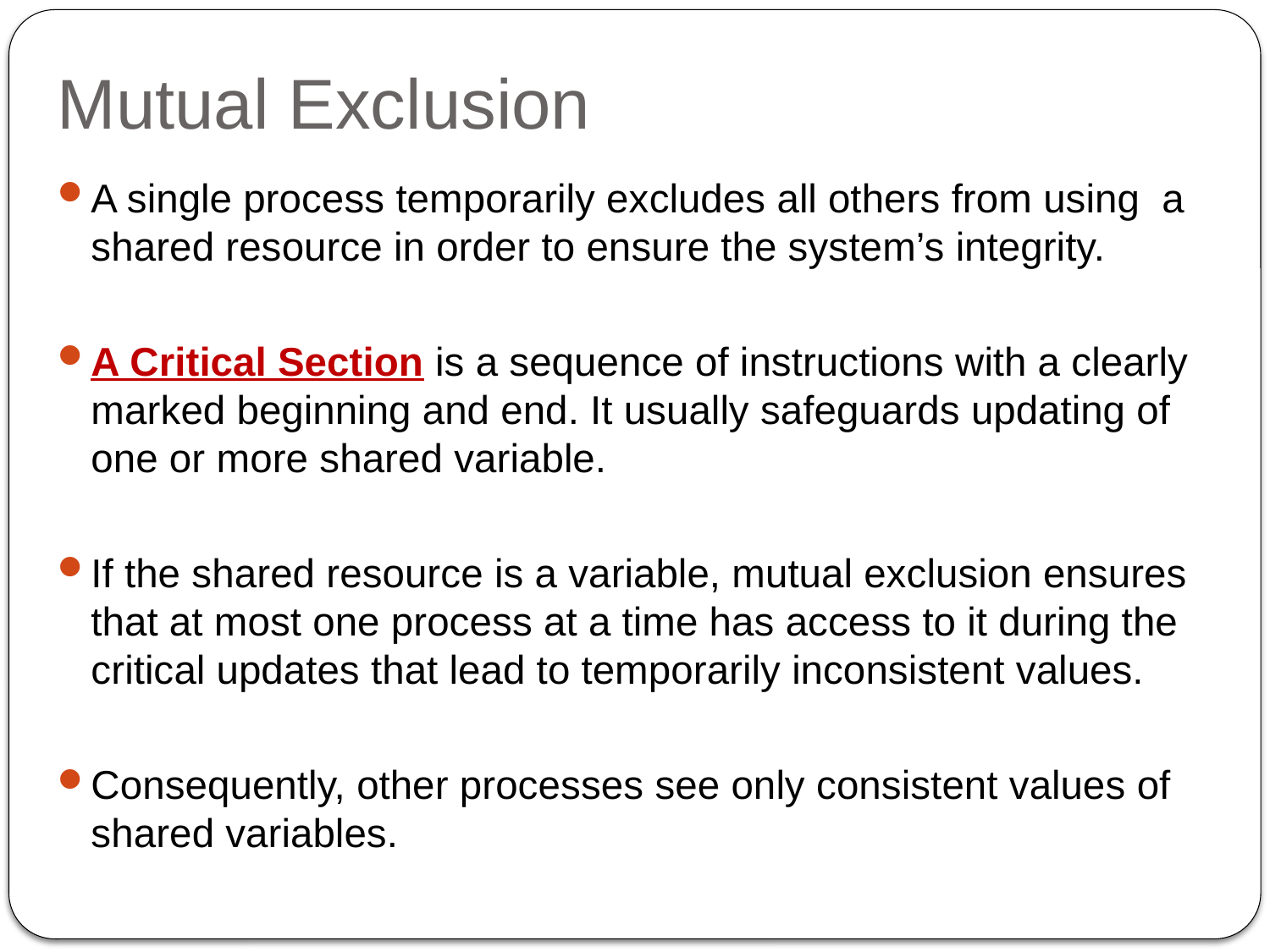

# Mutual Exclusion
A single process temporarily excludes all others from using  a shared resource in order to ensure the system’s integrity.

A Critical Section is a sequence of instructions with a clearly marked beginning and end. It usually safeguards updating of one or more shared variable.

If the shared resource is a variable, mutual exclusion ensures that at most one process at a time has access to it during the critical updates that lead to temporarily inconsistent values.

Consequently, other processes see only consistent values of shared variables.